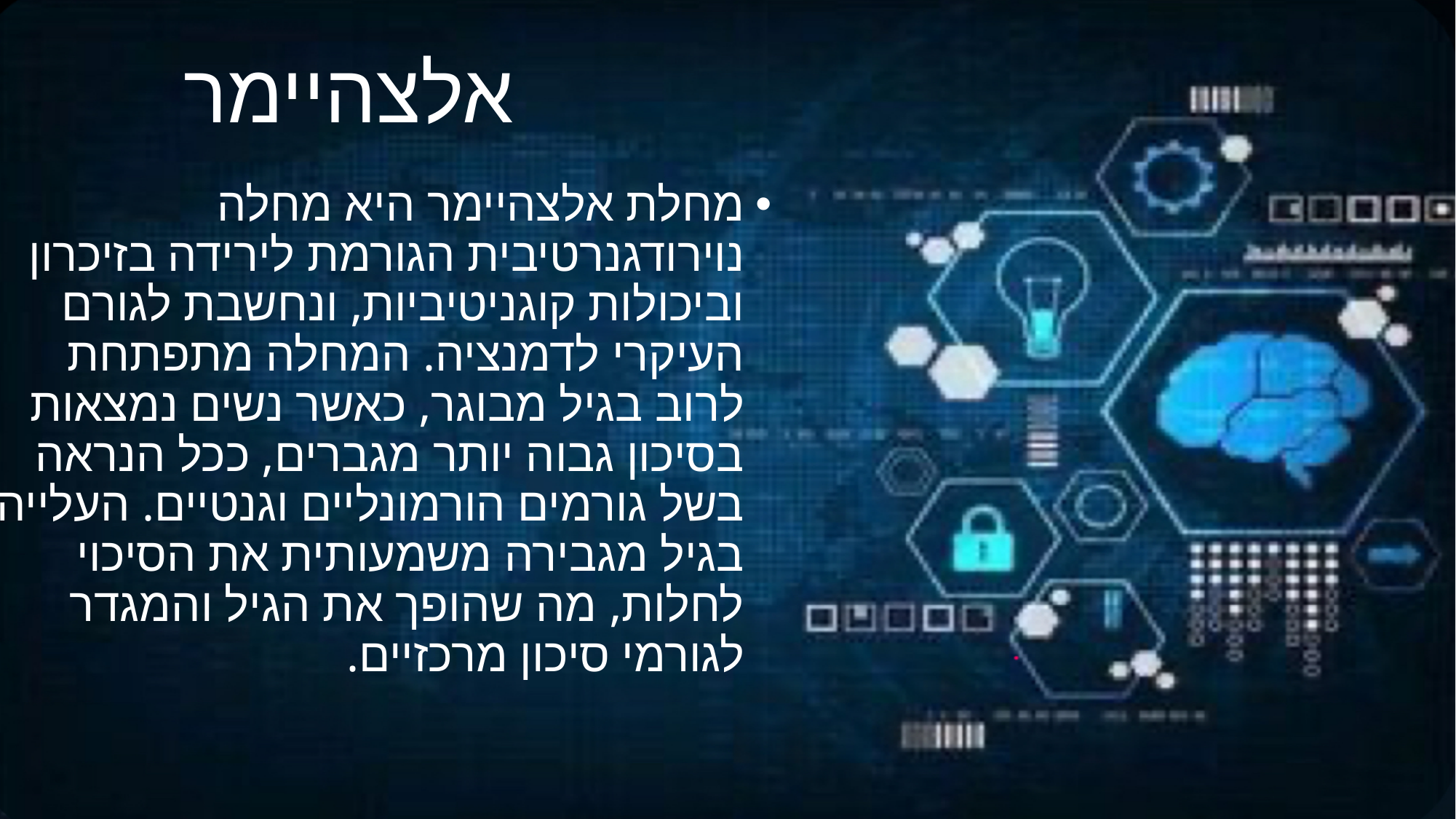

# אלצהיימר
מחלת אלצהיימר היא מחלה נוירודגנרטיבית הגורמת לירידה בזיכרון וביכולות קוגניטיביות, ונחשבת לגורם העיקרי לדמנציה. המחלה מתפתחת לרוב בגיל מבוגר, כאשר נשים נמצאות בסיכון גבוה יותר מגברים, ככל הנראה בשל גורמים הורמונליים וגנטיים. העלייה בגיל מגבירה משמעותית את הסיכוי לחלות, מה שהופך את הגיל והמגדר לגורמי סיכון מרכזיים.